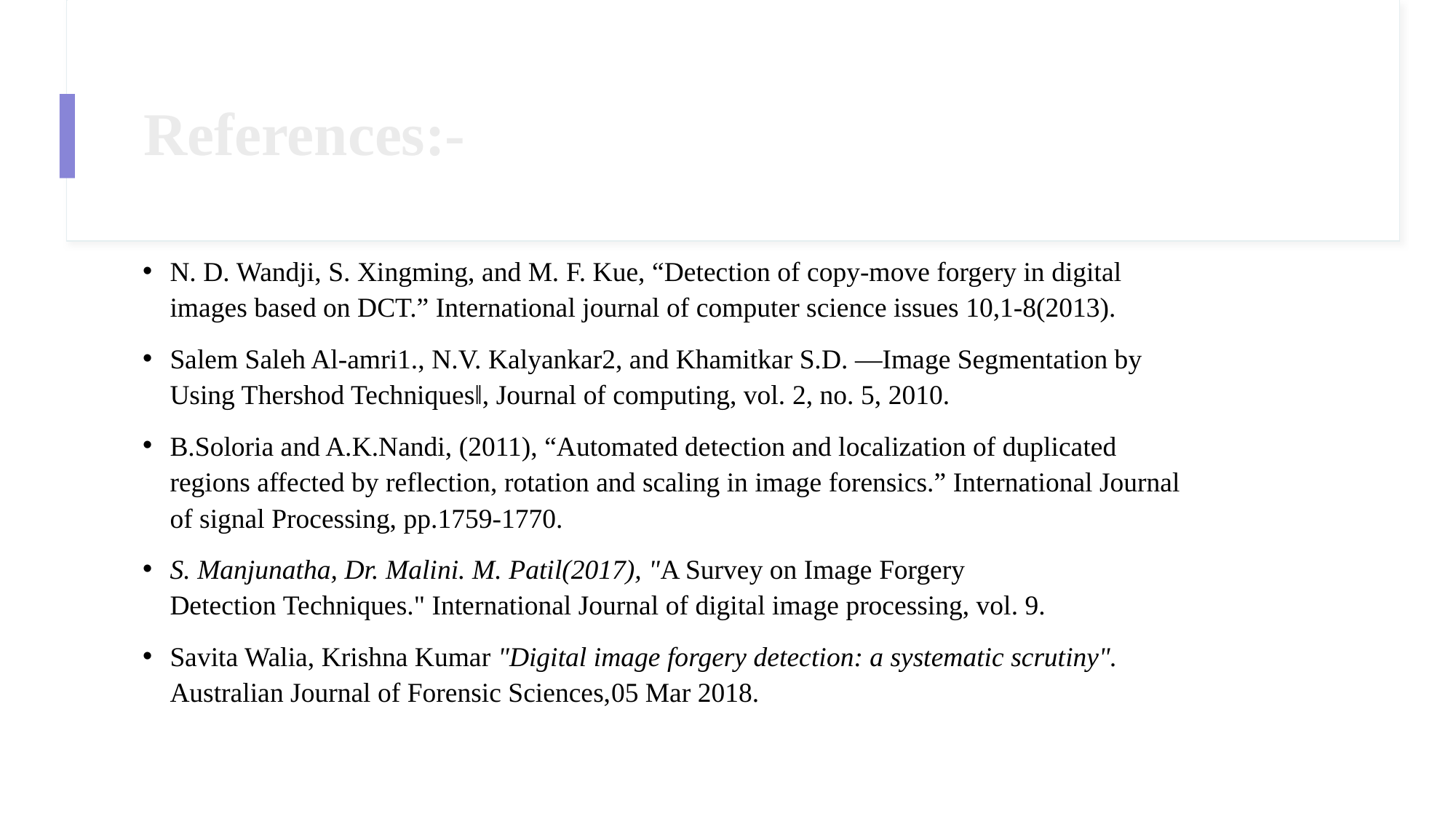

# References:-

N. D. Wandji, S. Xingming, and M. F. Kue, “Detection of copy-move forgery in digital images based on DCT.” International journal of computer science issues 10,1-8(2013).
Salem Saleh Al-amri1., N.V. Kalyankar2, and Khamitkar S.D. ―Image Segmentation by Using Thershod Techniques‖, Journal of computing, vol. 2, no. 5, 2010.
B.Soloria and A.K.Nandi, (2011), “Automated detection and localization of duplicated regions affected by reflection, rotation and scaling in image forensics.” International Journal of signal Processing, pp.1759-1770.
S. Manjunatha, Dr. Malini. M. Patil(2017), "A Survey on Image Forgery Detection Techniques." International Journal of digital image processing, vol. 9.
Savita Walia, Krishna Kumar "Digital image forgery detection: a systematic scrutiny".
Australian Journal of Forensic Sciences,05 Mar 2018.